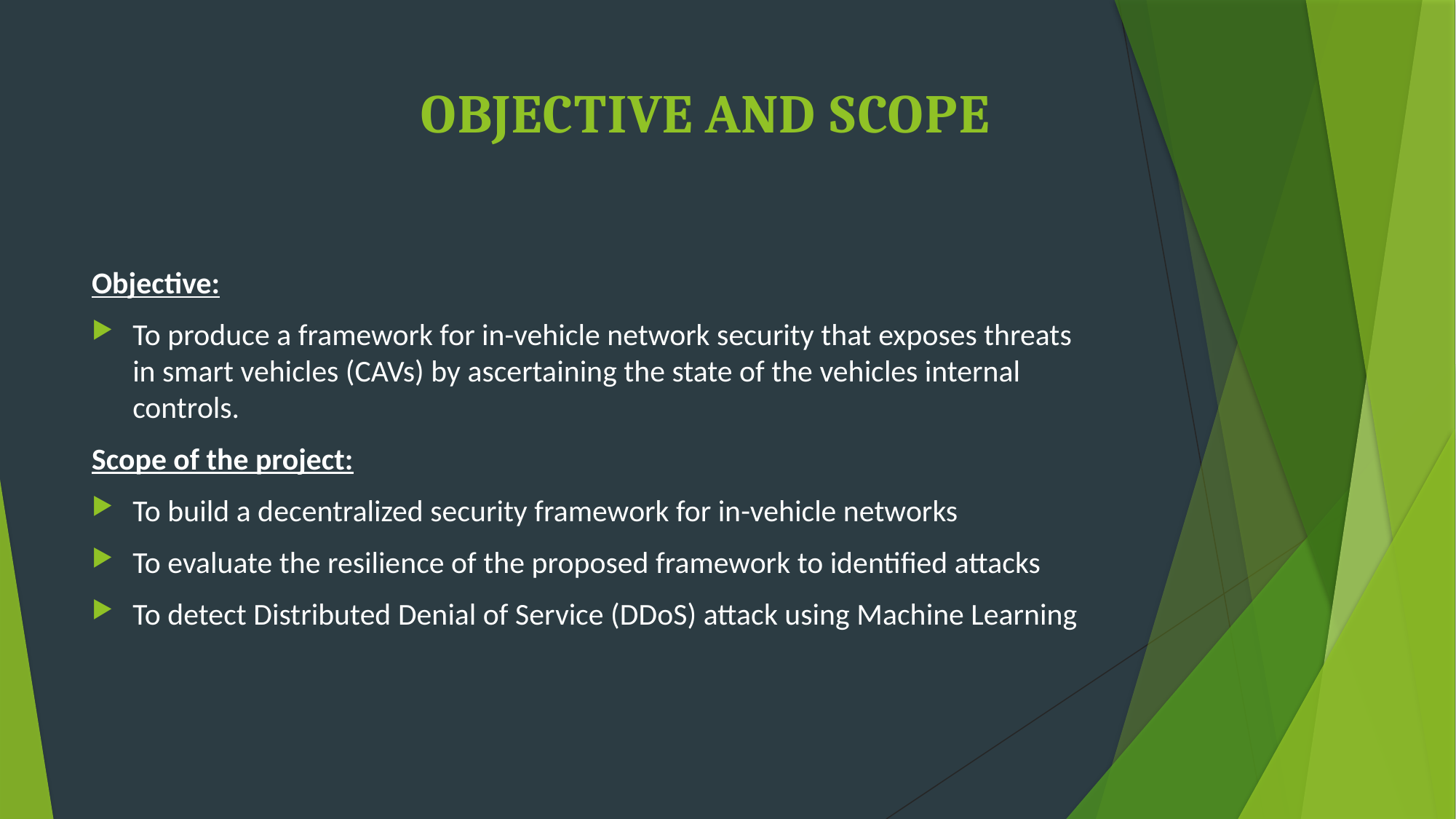

# OBJECTIVE AND SCOPE
Objective:
To produce a framework for in-vehicle network security that exposes threats in smart vehicles (CAVs) by ascertaining the state of the vehicles internal controls.
Scope of the project:
To build a decentralized security framework for in-vehicle networks
To evaluate the resilience of the proposed framework to identified attacks
To detect Distributed Denial of Service (DDoS) attack using Machine Learning